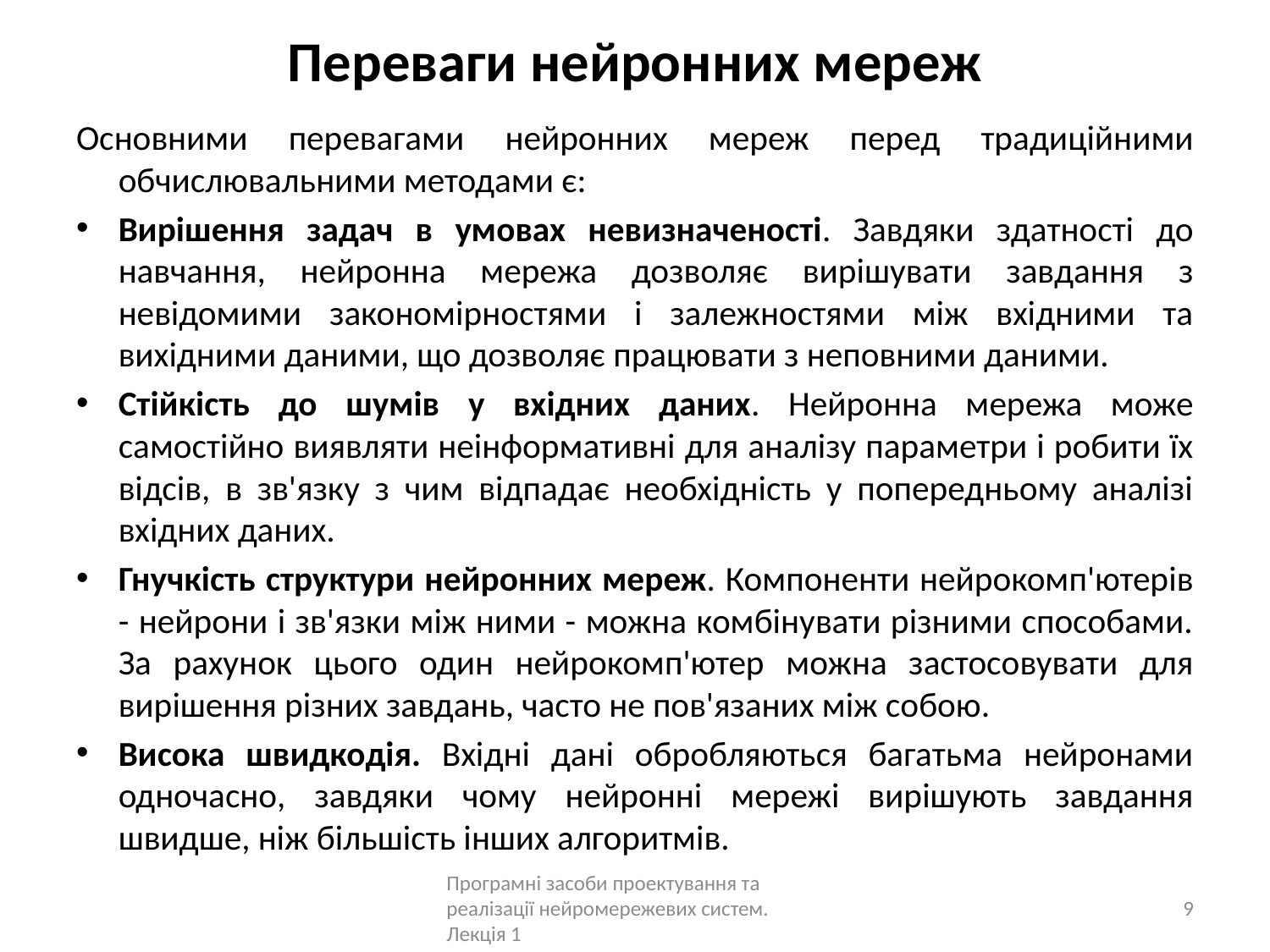

# Переваги нейронних мереж
Основними перевагами нейронних мереж перед традиційними обчислювальними методами є:
Вирішення задач в умовах невизначеності. Завдяки здатності до навчання, нейронна мережа дозволяє вирішувати завдання з невідомими закономірностями і залежностями між вхідними та вихідними даними, що дозволяє працювати з неповними даними.
Стійкість до шумів у вхідних даних. Нейронна мережа може самостійно виявляти неінформативні для аналізу параметри і робити їх відсів, в зв'язку з чим відпадає необхідність у попередньому аналізі вхідних даних.
Гнучкість структури нейронних мереж. Компоненти нейрокомп'ютерів - нейрони і зв'язки між ними - можна комбінувати різними способами. За рахунок цього один нейрокомп'ютер можна застосовувати для вирішення різних завдань, часто не пов'язаних між собою.
Висока швидкодія. Вхідні дані обробляються багатьма нейронами одночасно, завдяки чому нейронні мережі вирішують завдання швидше, ніж більшість інших алгоритмів.
Програмні засоби проектування та реалізації нейромережевих систем. Лекція 1
9